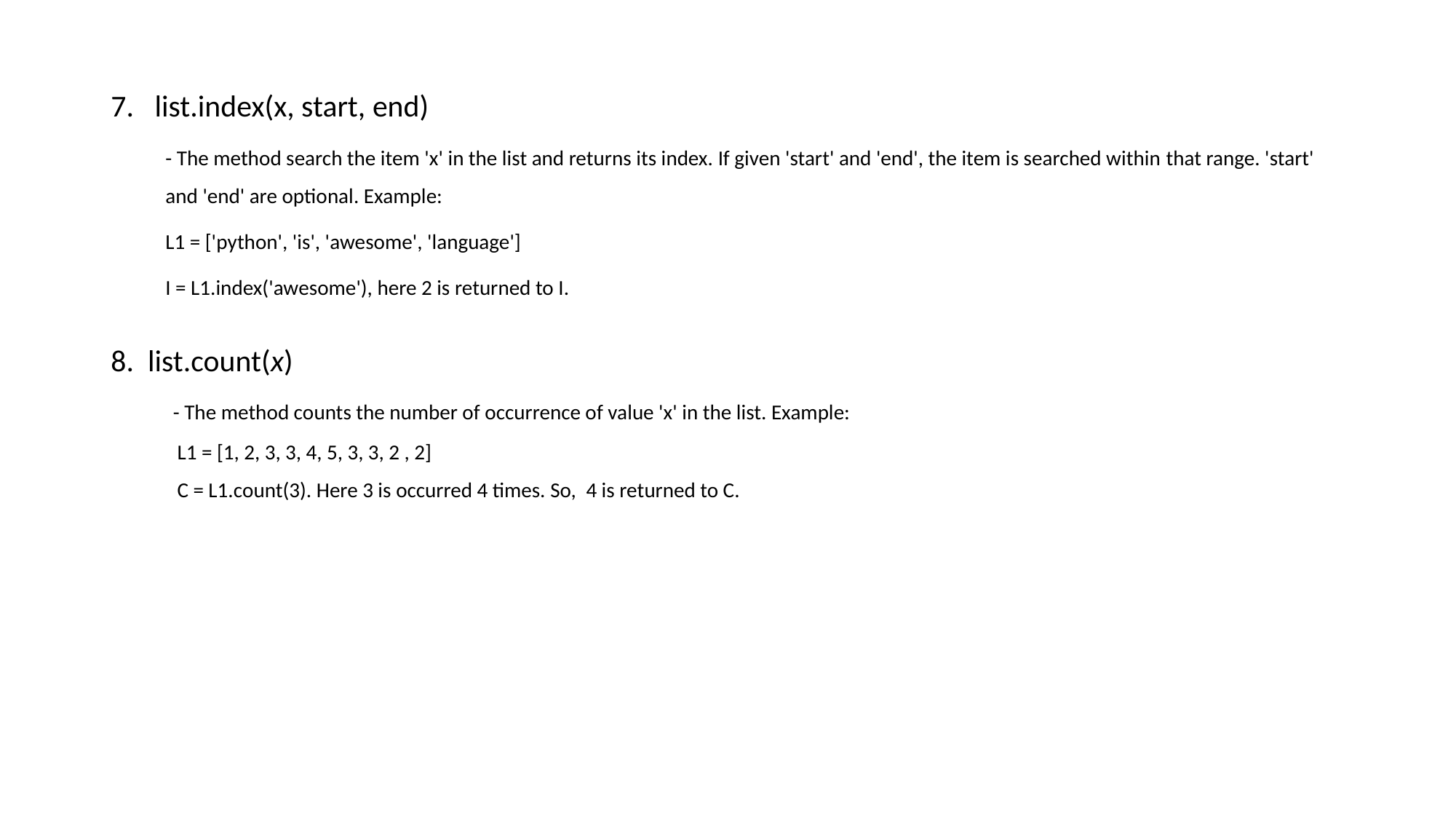

7.   list.index(x, start, end)
- The method search the item 'x' in the list and returns its index. If given 'start' and 'end', the item is searched within that range. 'start' and 'end' are optional. Example:
L1 = ['python', 'is', 'awesome', 'language']
I = L1.index('awesome'), here 2 is returned to I.

8.  list.count(x)
         - The method counts the number of occurrence of value 'x' in the list. Example:
              L1 = [1, 2, 3, 3, 4, 5, 3, 3, 2 , 2]
              C = L1.count(3). Here 3 is occurred 4 times. So,  4 is returned to C.